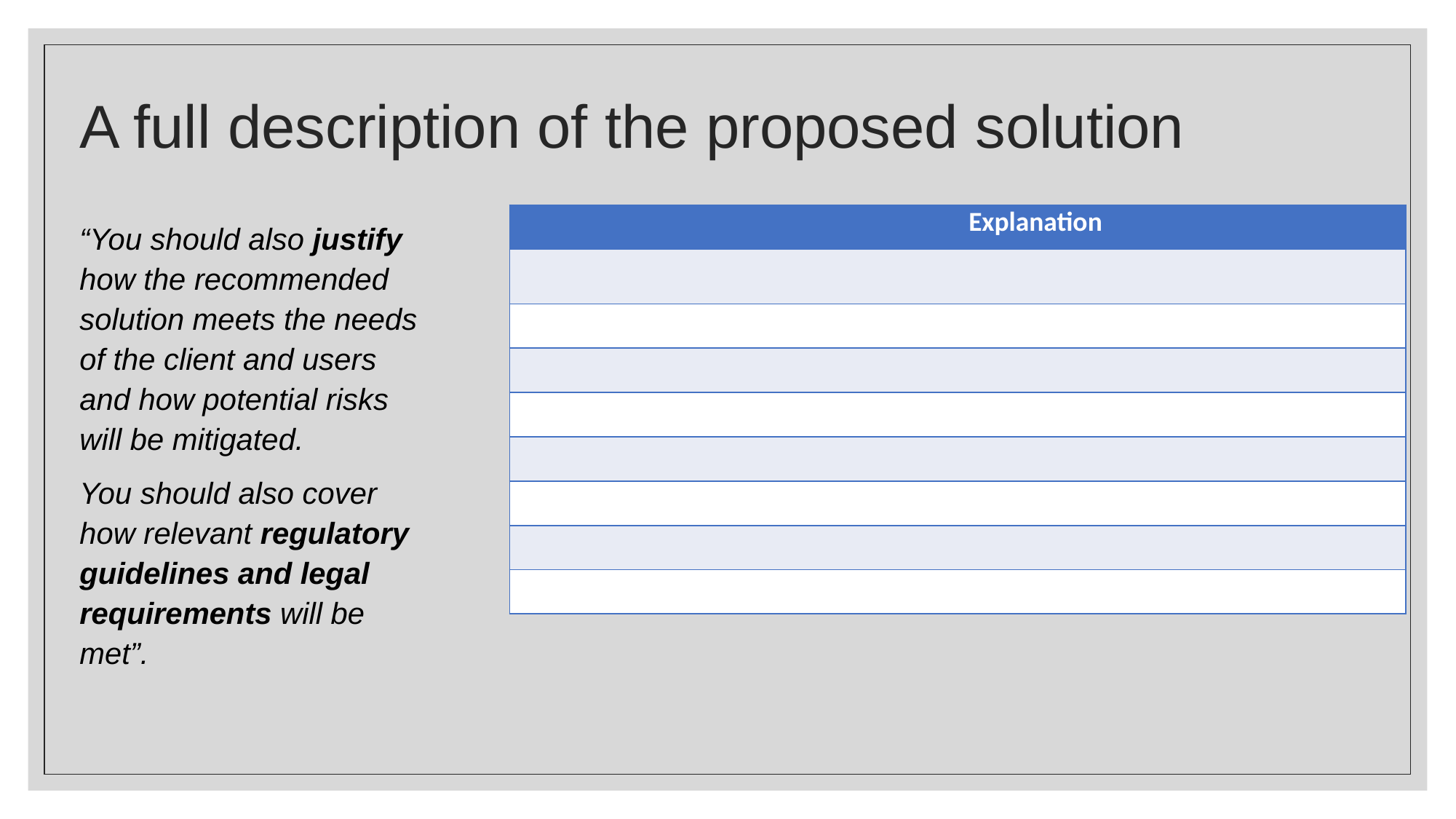

# A full description of the proposed solution
|  | Explanation |
| --- | --- |
|  |  |
|  |  |
|  |  |
|  |  |
|  |  |
|  |  |
|  |  |
|  |  |
“You should also justify how the recommended solution meets the needs of the client and users and how potential risks will be mitigated.
You should also cover how relevant regulatory guidelines and legal requirements will be met”.